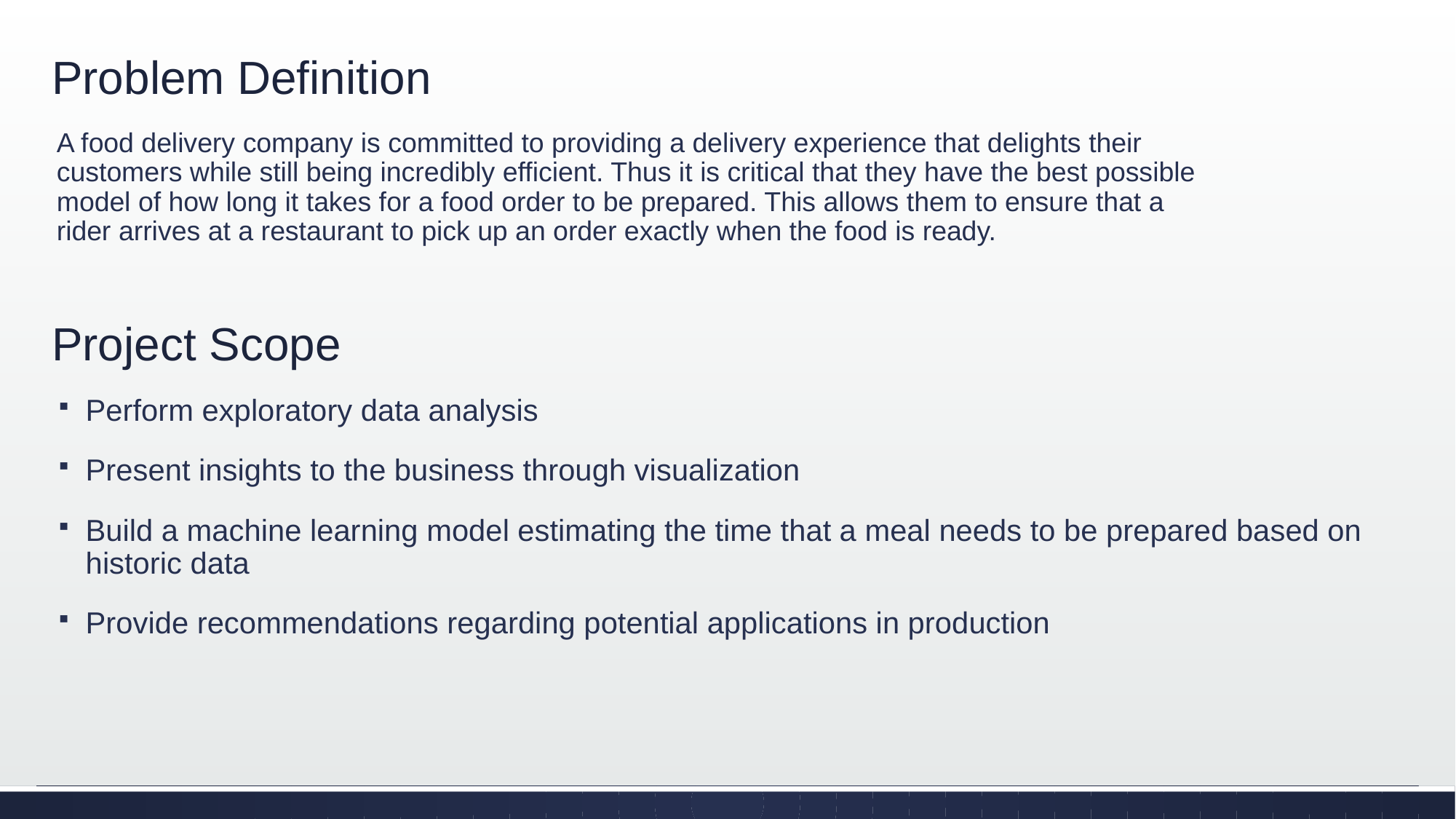

Problem Definition
A food delivery company is committed to providing a delivery experience that delights their customers while still being incredibly efficient. Thus it is critical that they have the best possible model of how long it takes for a food order to be prepared. This allows them to ensure that a rider arrives at a restaurant to pick up an order exactly when the food is ready.
# Project Scope
Perform exploratory data analysis
Present insights to the business through visualization
Build a machine learning model estimating the time that a meal needs to be prepared based on historic data
Provide recommendations regarding potential applications in production